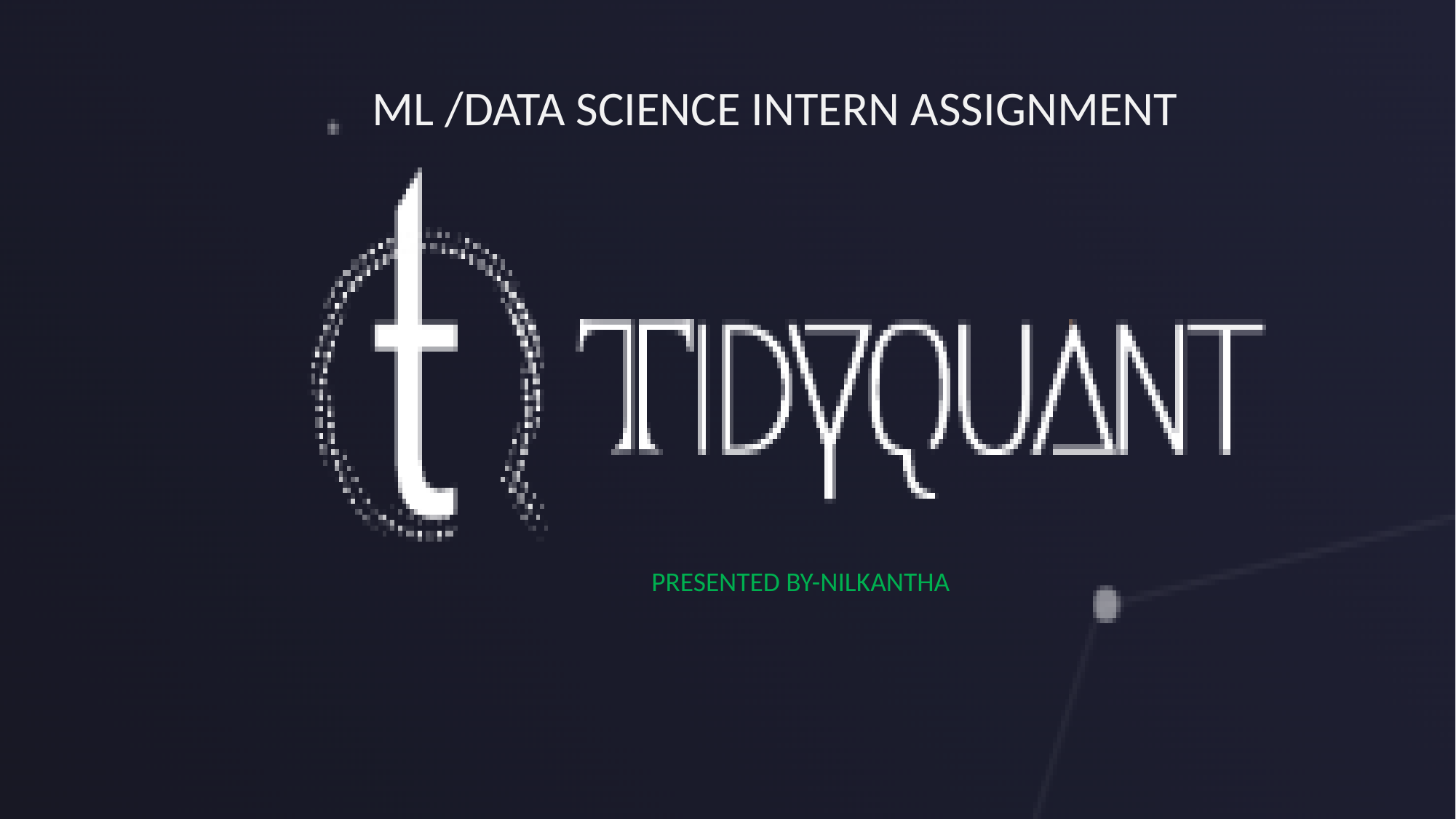

ML /DATA SCIENCE INTERN ASSIGNMENT
PRESENTED BY-NILKANTHA